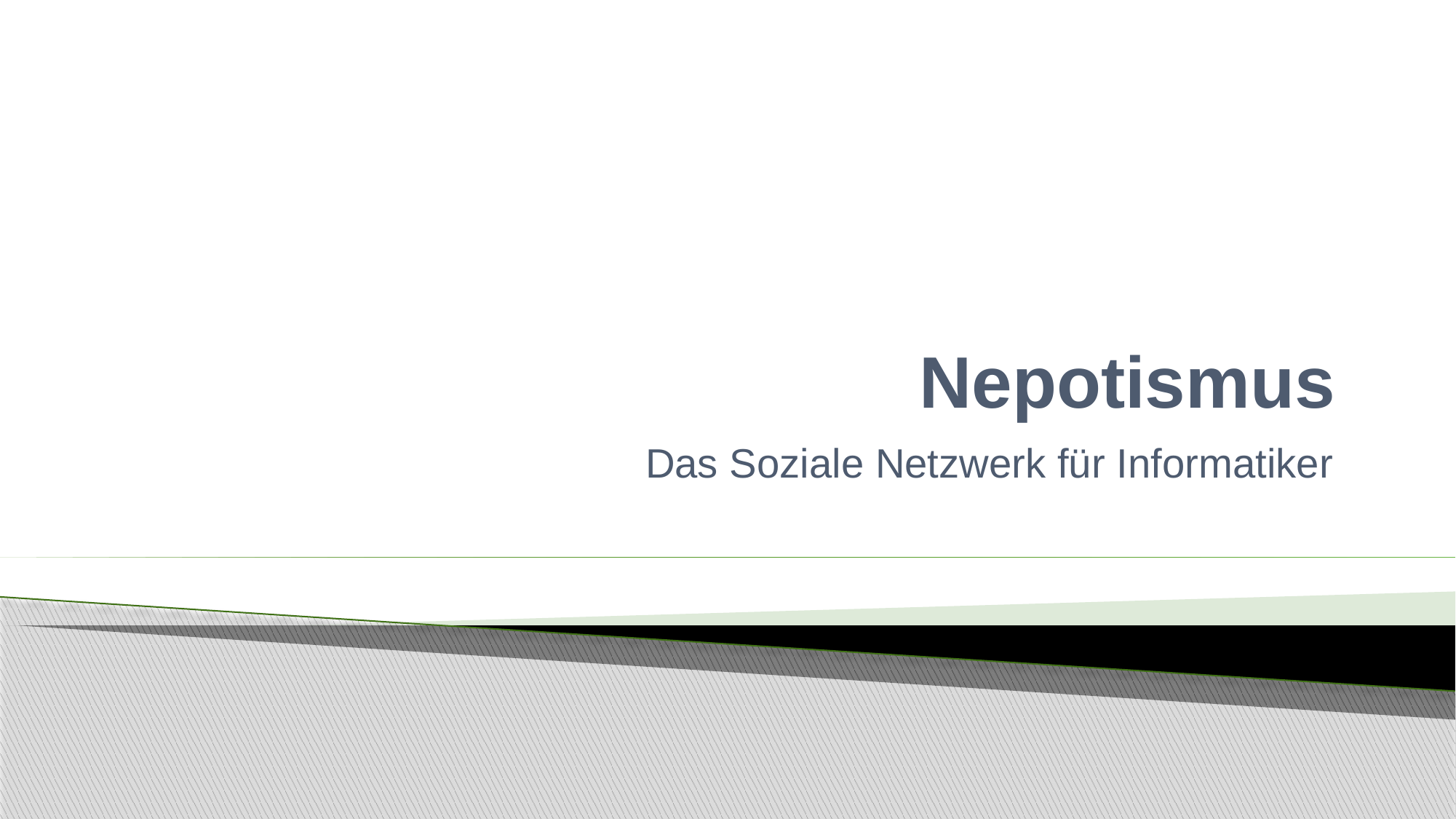

# Nepotismus
Das Soziale Netzwerk für Informatiker